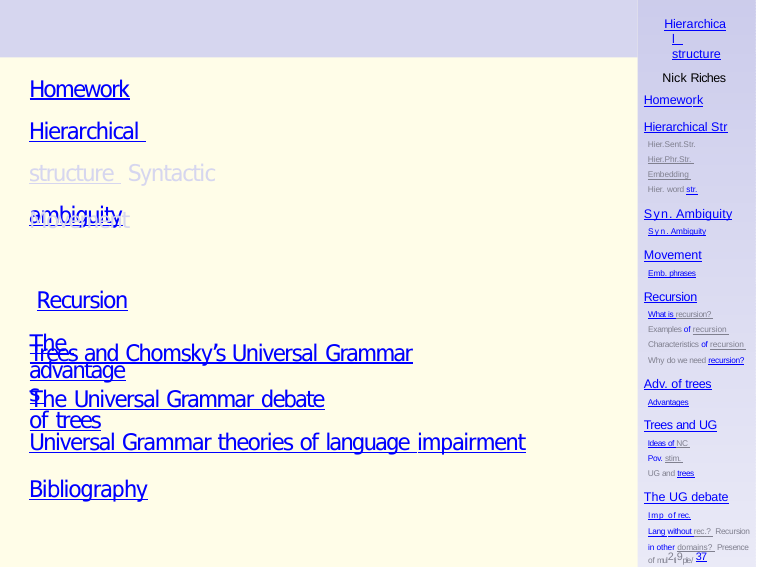

Hierarchical  structure
Nick Riches
Homework
Homework
Hierarchical structure  Syntactic ambiguity
Hierarchical Str
Hier.Sent.Str.  Hier.Phr.Str.  Embedding  Hier. word str.
Movement  Recursion
The advantages of trees
Syn. Ambiguity
Syn. Ambiguity
Movement
Emb. phrases
Recursion
What is recursion?  Examples of recursion  Characteristics of recursion  Why do we need recursion?
Trees and Chomsky’s Universal Grammar
Adv. of trees
Advantages
The Universal Grammar debate
Trees and UG
Ideas of NC  Pov. stim.  UG and trees
Universal Grammar theories of language impairment
Bibliography
The UG debate
Imp of rec.
Lang without rec.?  Recursion in other domains?  Presence of mul2ti9ple/ 37